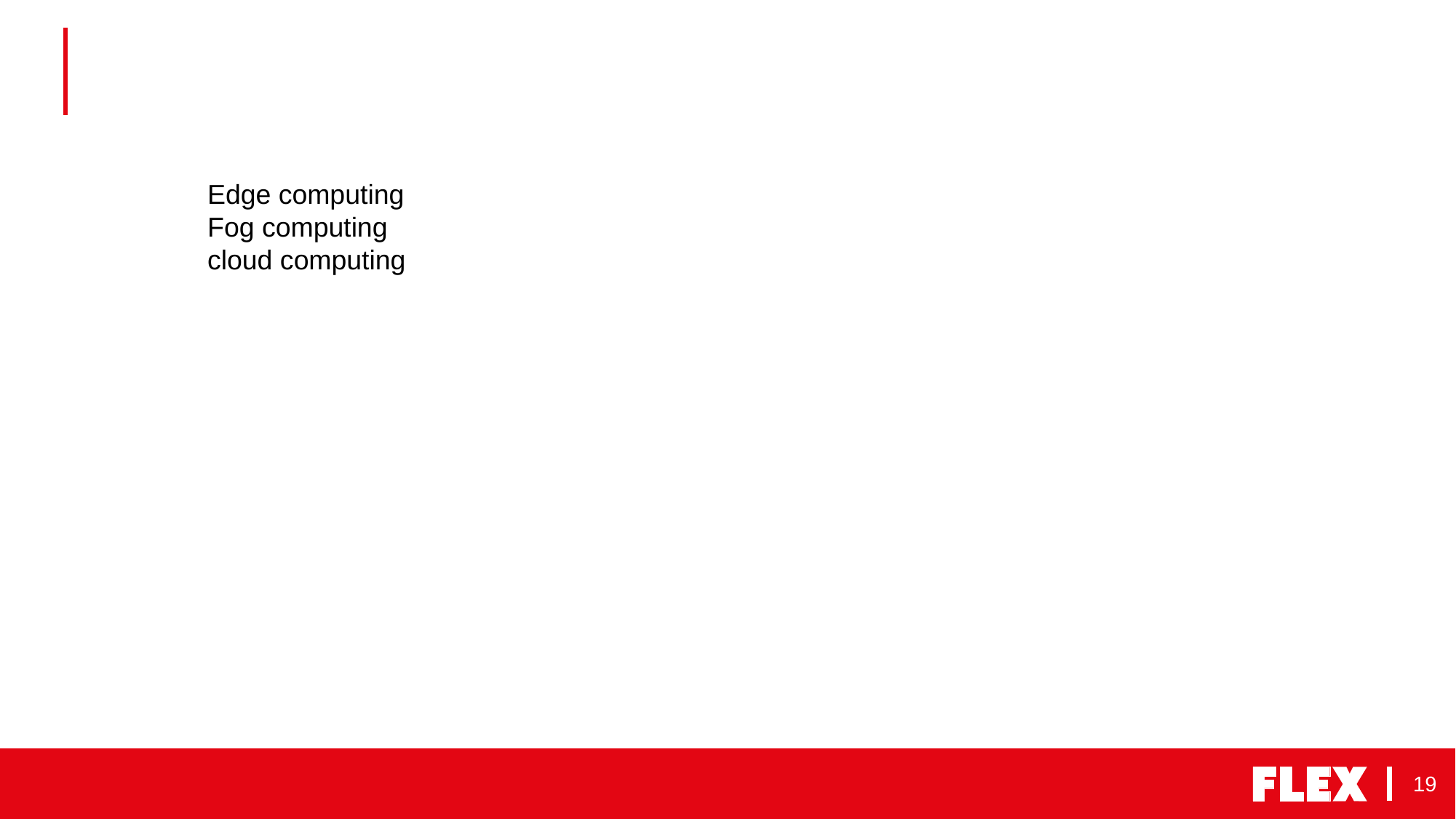

#
Edge computing
Fog computing
cloud computing